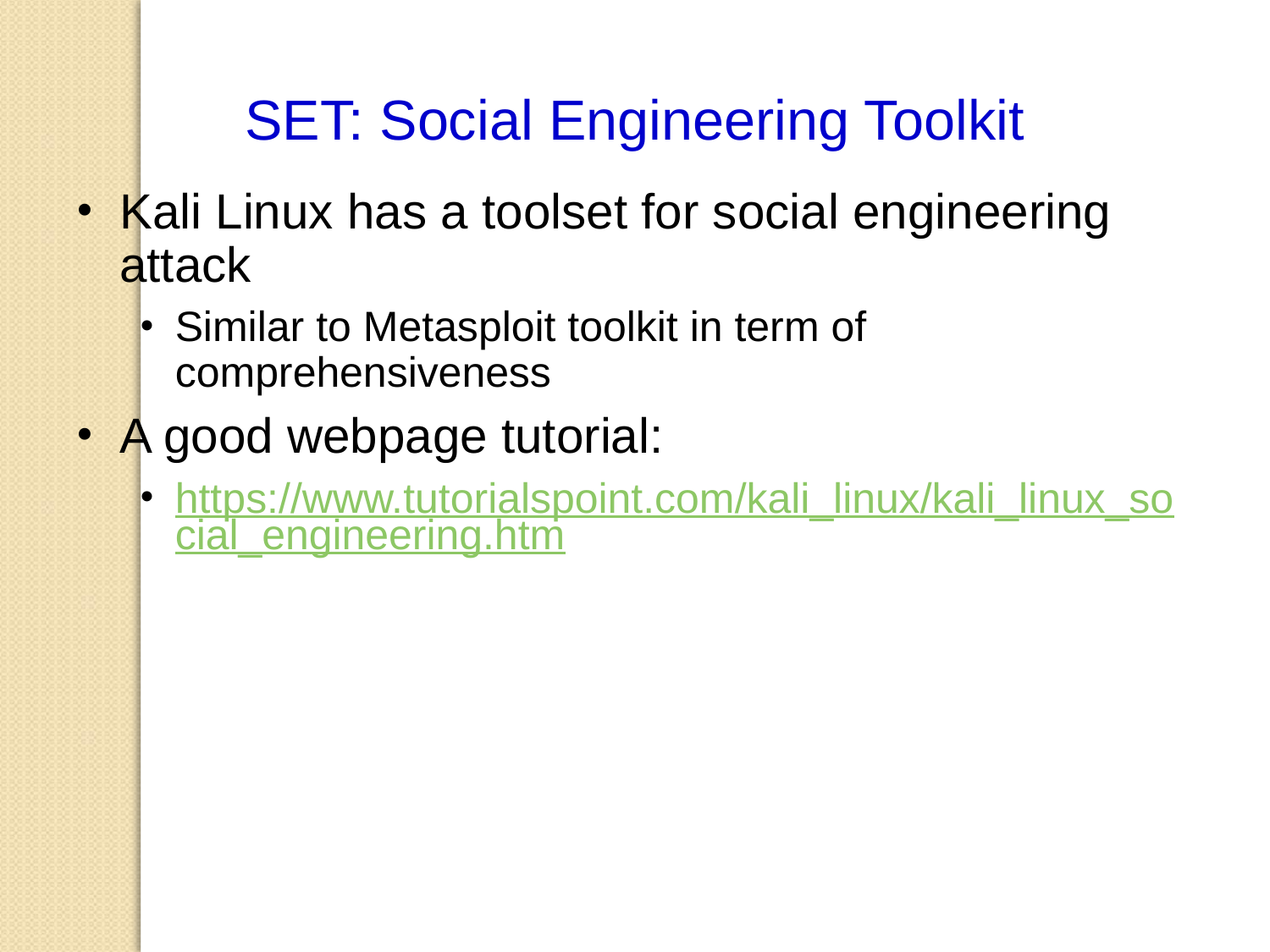

SET: Social Engineering Toolkit
Kali Linux has a toolset for social engineering attack
Similar to Metasploit toolkit in term of comprehensiveness
A good webpage tutorial:
https://www.tutorialspoint.com/kali_linux/kali_linux_social_engineering.htm